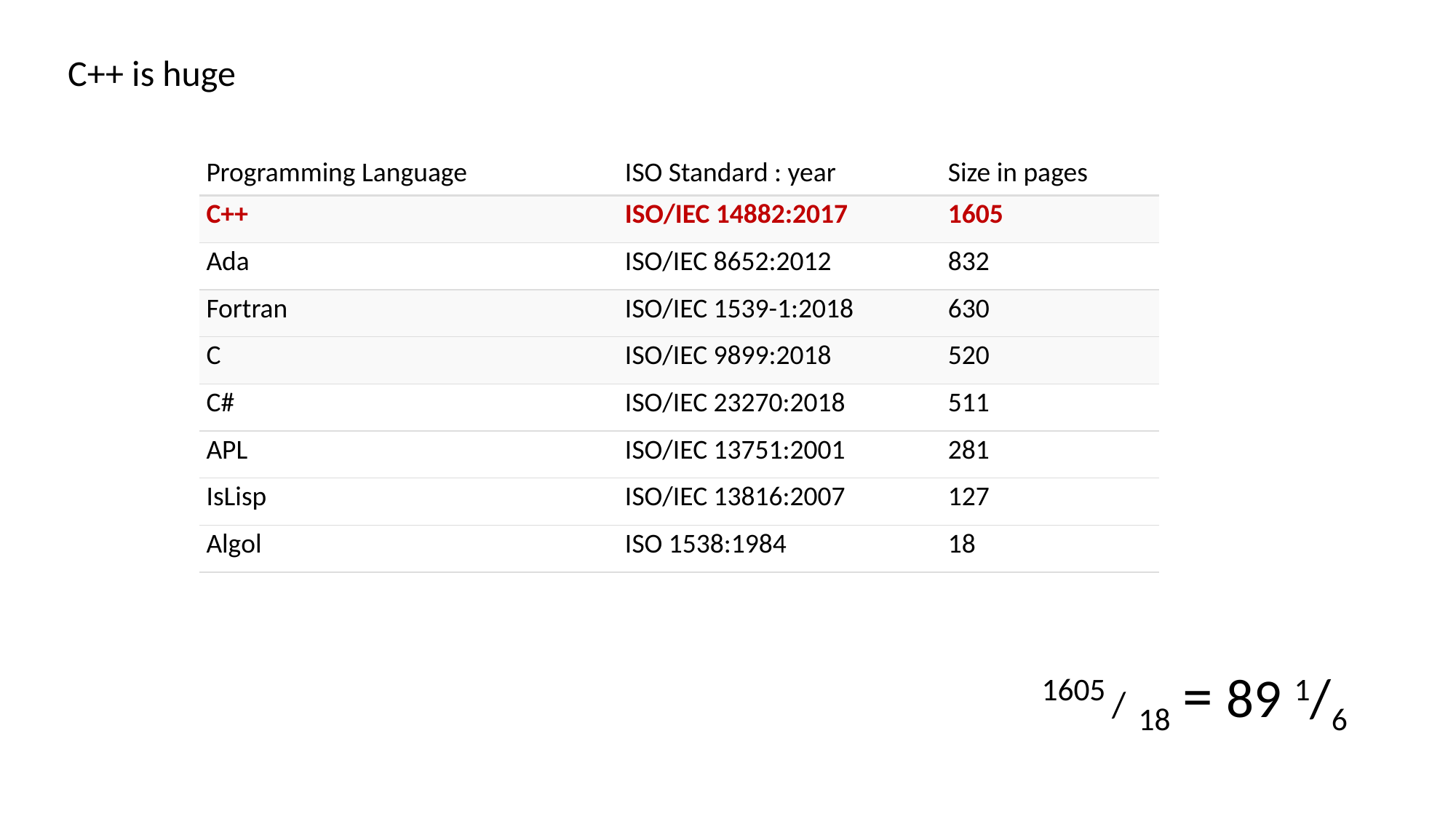

C++ is huge
| Programming Language | ISO Standard : year | Size in pages |
| --- | --- | --- |
| C++ | ISO/IEC 14882:2017 | 1605 |
| Ada | ISO/IEC 8652:2012 | 832 |
| Fortran | ISO/IEC 1539-1:2018 | 630 |
| C | ISO/IEC 9899:2018 | 520 |
| C# | ISO/IEC 23270:2018 | 511 |
| APL | ISO/IEC 13751:2001 | 281 |
| IsLisp | ISO/IEC 13816:2007 | 127 |
| Algol | ISO 1538:1984 | 18 |
1605 / 18 = 89 1/6